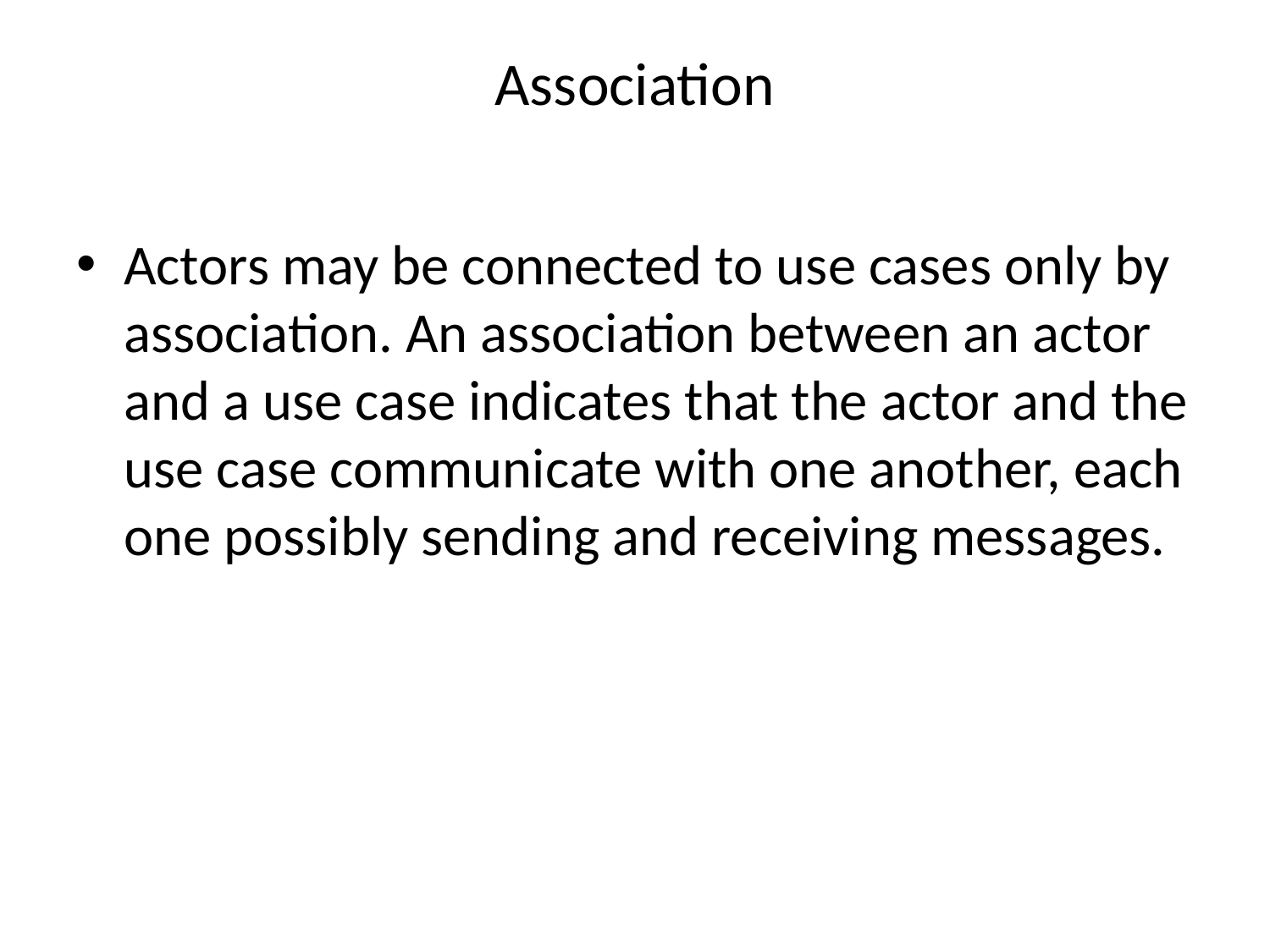

# Association
Actors may be connected to use cases only by association. An association between an actor and a use case indicates that the actor and the use case communicate with one another, each one possibly sending and receiving messages.